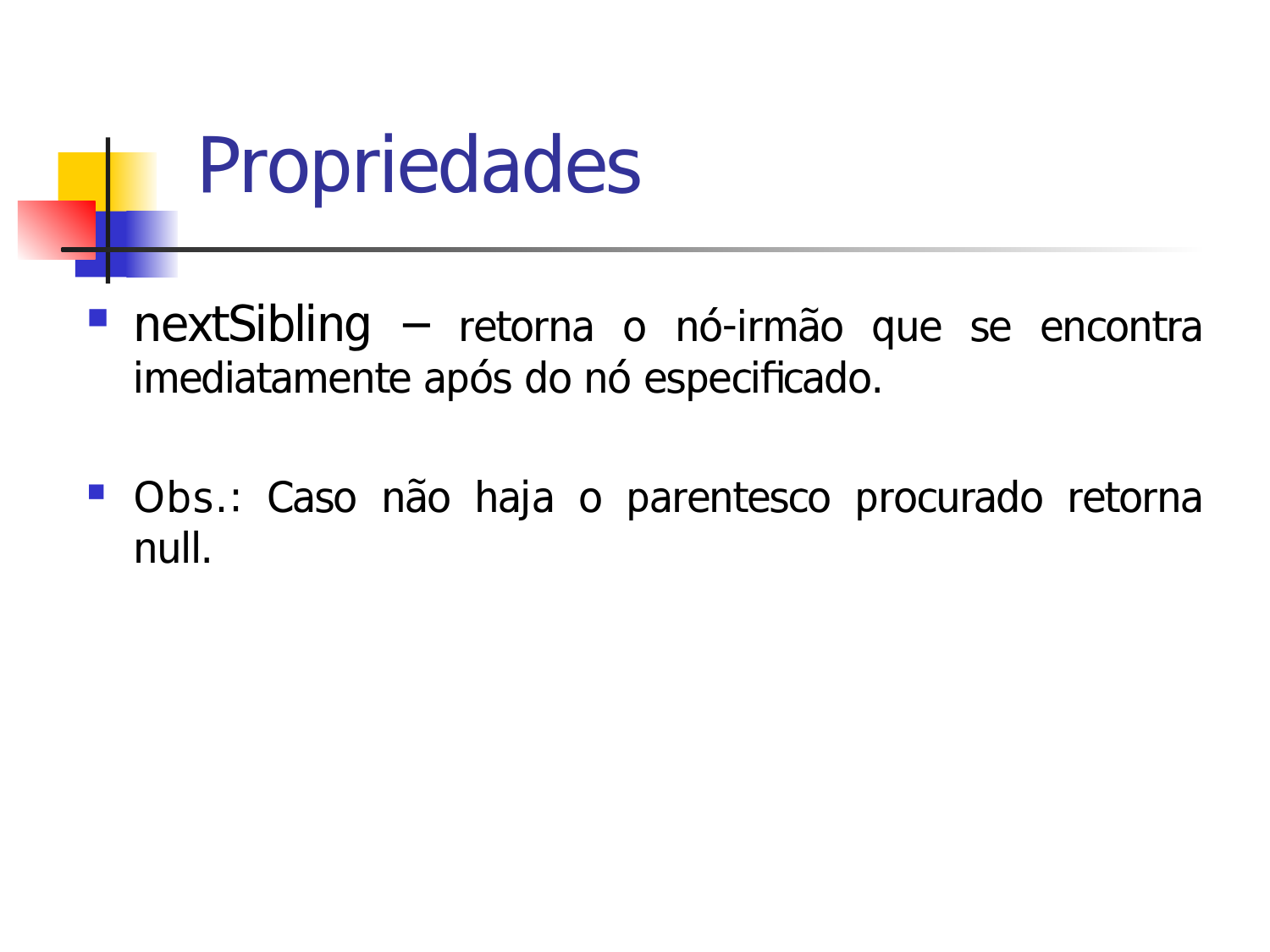

# Propriedades
nextSibling – retorna o nó-irmão que se encontra imediatamente após do nó especificado.

Obs.: Caso não haja o parentesco procurado retorna null.